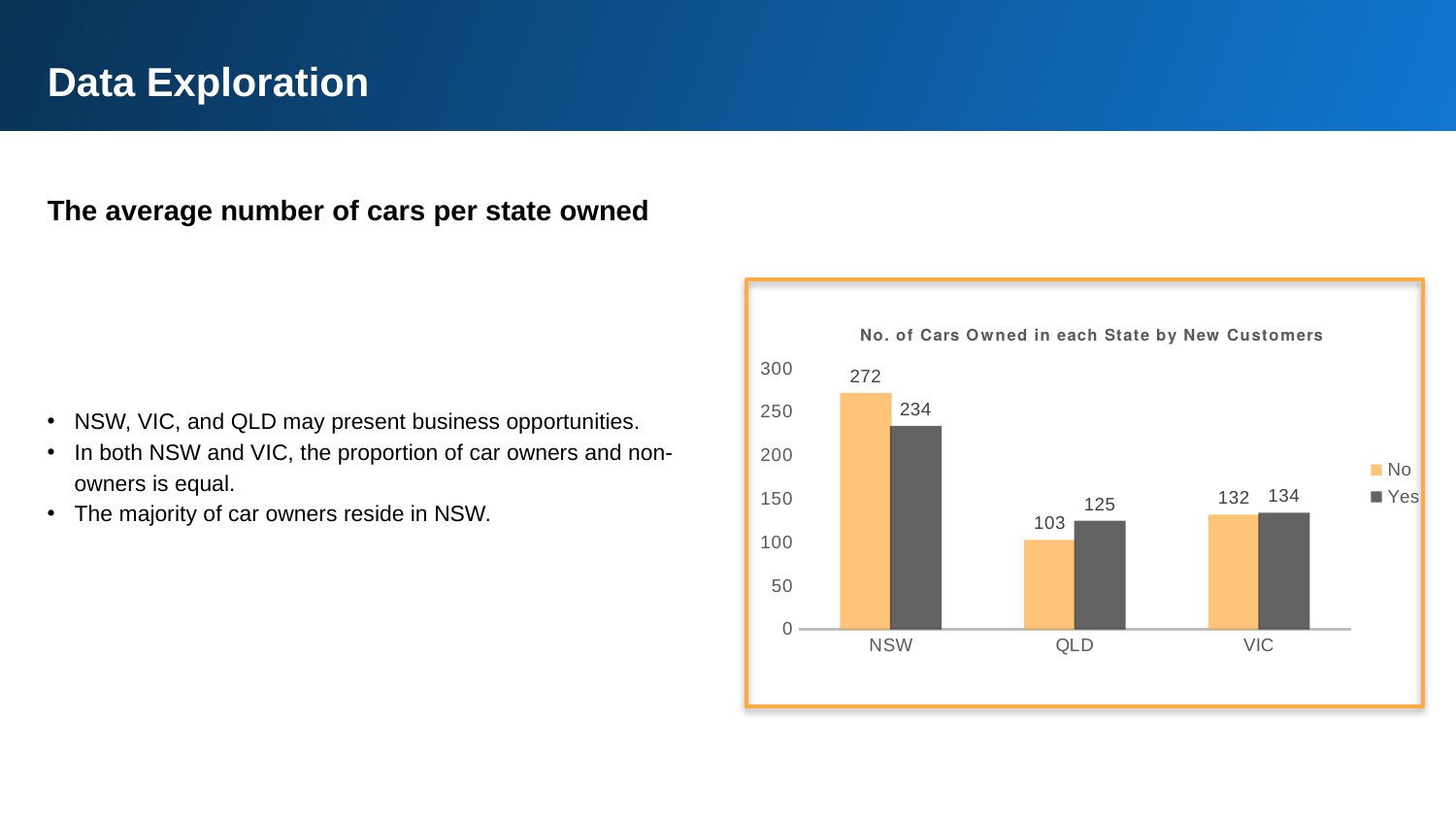

Data Exploration
The average number of cars per state owned

### Chart: No. of Cars Owned in each State by New Customers

| Category | No | Yes |
|---|---|---|
| NSW | 272.0 | 234.0 |
| QLD | 103.0 | 125.0 |
| VIC | 132.0 | 134.0 |
NSW, VIC, and QLD may present business opportunities.
In both NSW and VIC, the proportion of car owners and non-owners is equal.
The majority of car owners reside in NSW.